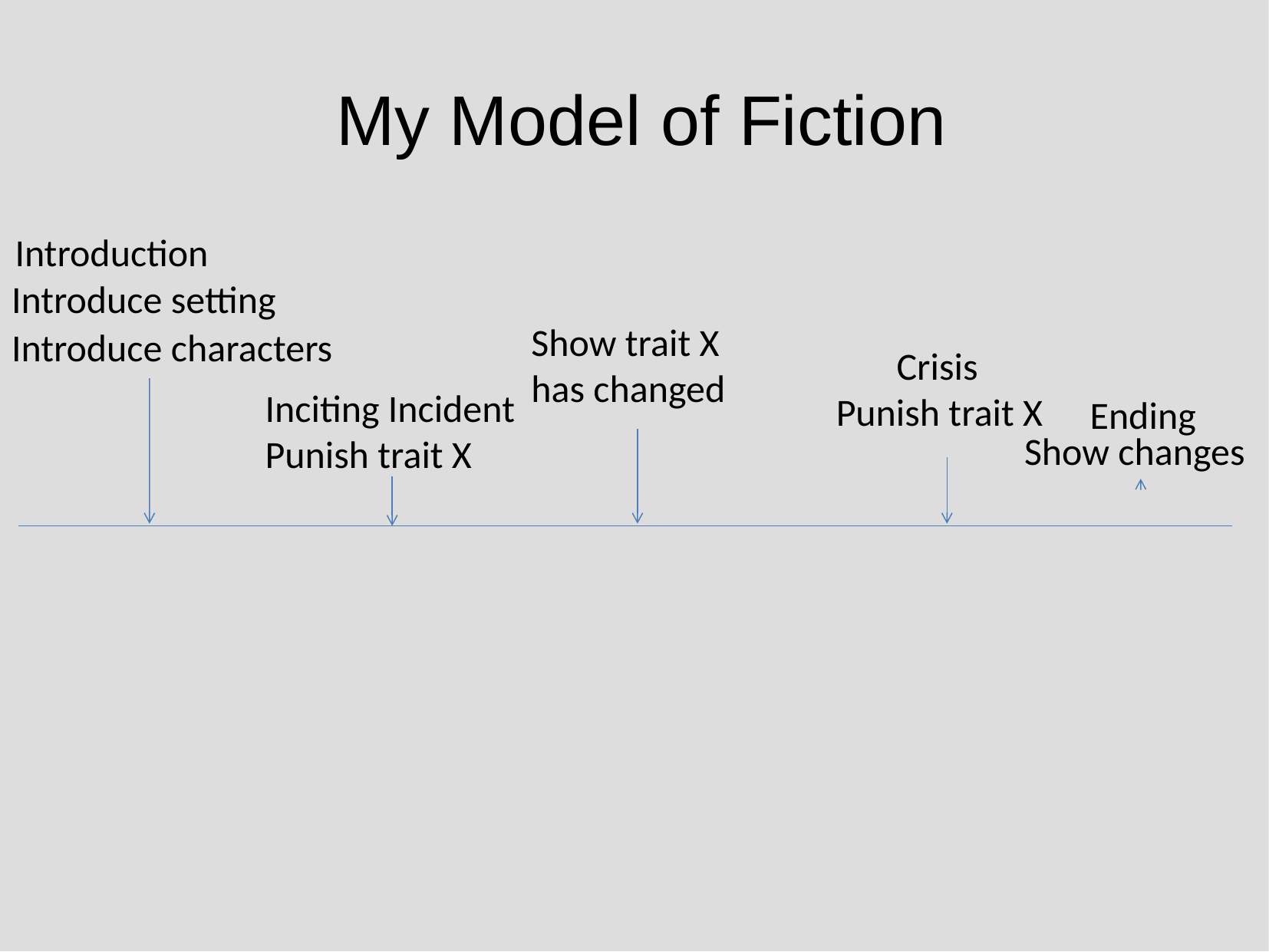

My Model of Fiction
Introduction

Introduce setting
Show trait X
has changed
Introduce characters
       Crisis
Punish trait X
Inciting Incident
Punish trait X
Ending
Show changes